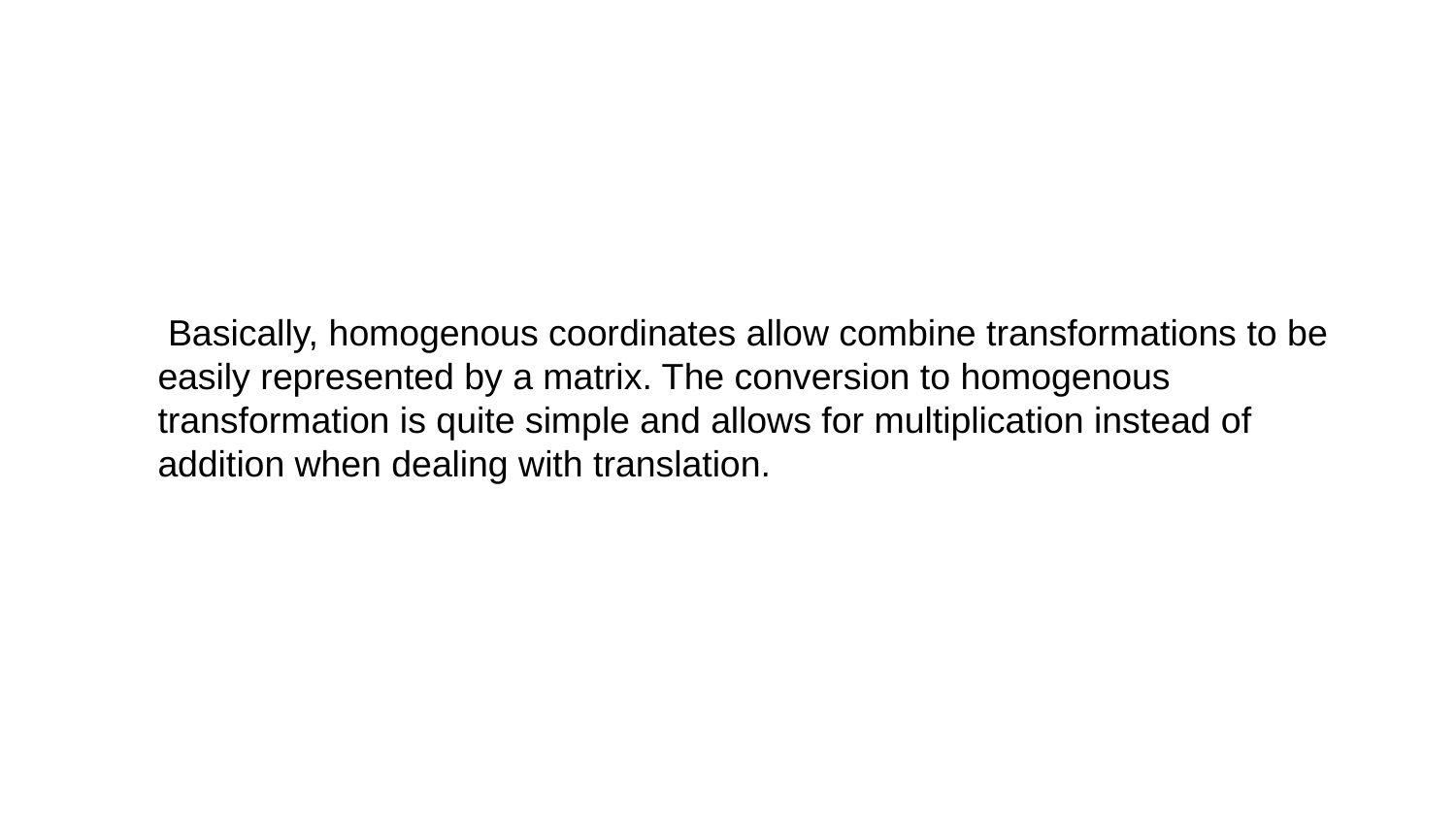

Basically, homogenous coordinates allow combine transformations to be easily represented by a matrix. The conversion to homogenous transformation is quite simple and allows for multiplication instead of addition when dealing with translation.